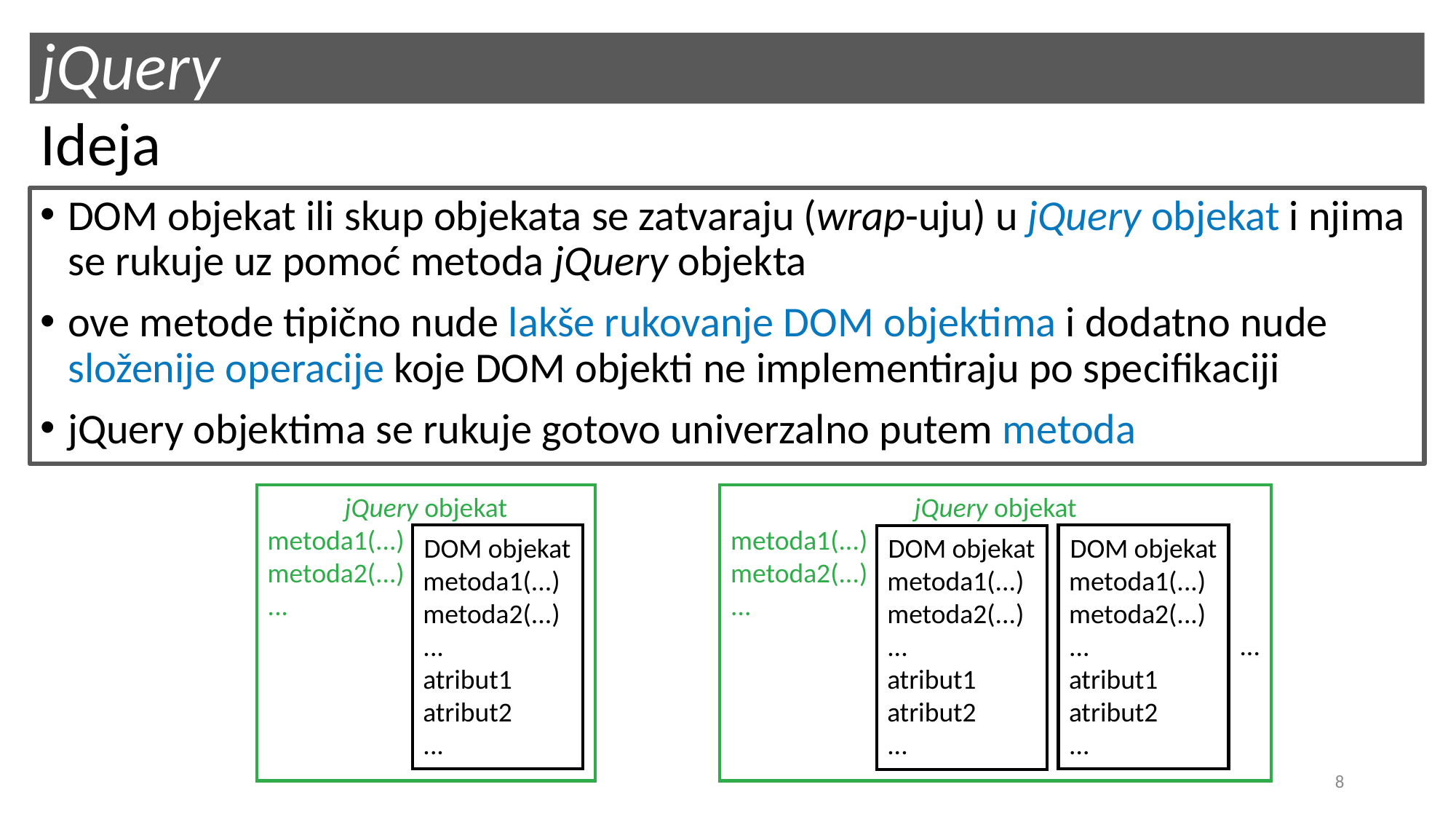

# jQuery
Ideja
DOM objekat ili skup objekata se zatvaraju (wrap-uju) u jQuery objekat i njima se rukuje uz pomoć metoda jQuery objekta
ove metode tipično nude lakše rukovanje DOM objektima i dodatno nude složenije operacije koje DOM objekti ne implementiraju po specifikaciji
jQuery objektima se rukuje gotovo univerzalno putem metoda

jQuery objekat
metoda1(...)
metoda2(...)
...
jQuery objekat
metoda1(...)
metoda2(...)
...
DOM objekat
metoda1(...)
metoda2(...)
...
atribut1
atribut2
...
DOM objekat
metoda1(...)
metoda2(...)
...
atribut1
atribut2
...
DOM objekat
metoda1(...)
metoda2(...)
...
atribut1
atribut2
...
...
8